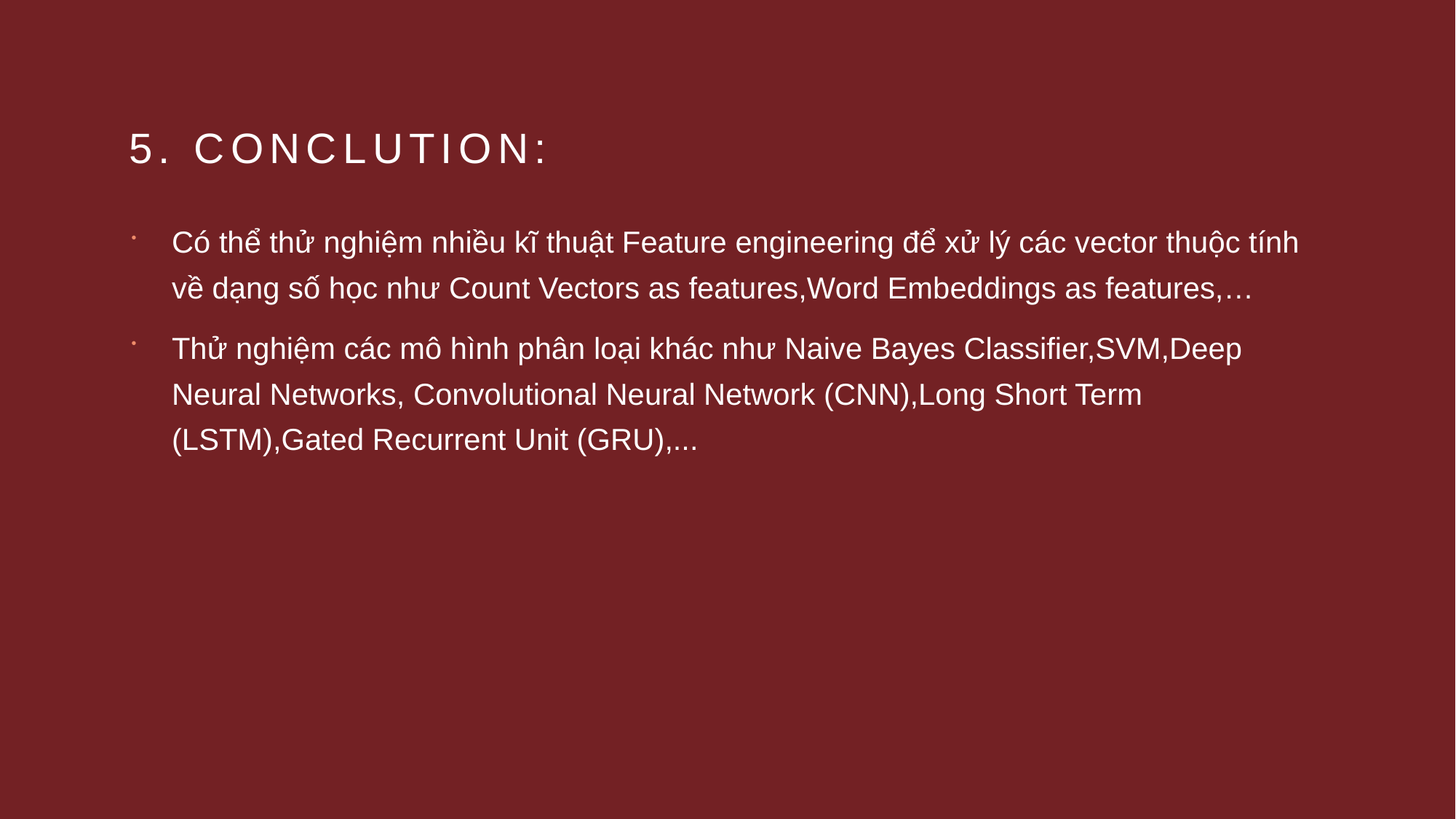

# 5. Conclution:
Có thể thử nghiệm nhiều kĩ thuật Feature engineering để xử lý các vector thuộc tính về dạng số học như Count Vectors as features,Word Embeddings as features,…
Thử nghiệm các mô hình phân loại khác như Naive Bayes Classifier,SVM,Deep Neural Networks, Convolutional Neural Network (CNN),Long Short Term (LSTM),Gated Recurrent Unit (GRU),...